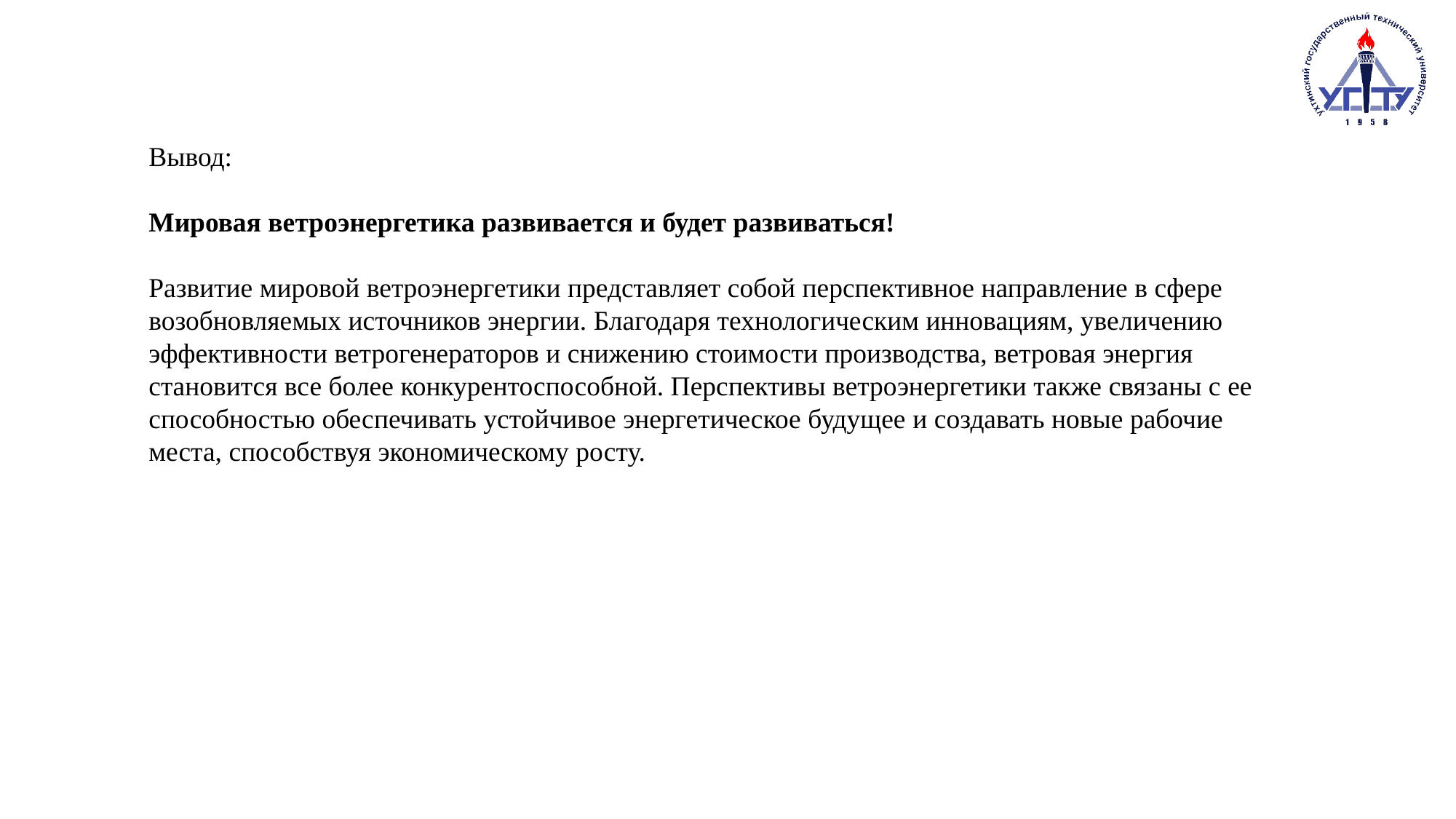

#
Вывод:

Мировая ветроэнергетика развивается и будет развиваться!

Развитие мировой ветроэнергетики представляет собой перспективное направление в сфере возобновляемых источников энергии. Благодаря технологическим инновациям, увеличению эффективности ветрогенераторов и снижению стоимости производства, ветровая энергия становится все более конкурентоспособной. Перспективы ветроэнергетики также связаны с ее способностью обеспечивать устойчивое энергетическое будущее и создавать новые рабочие места, способствуя экономическому росту.